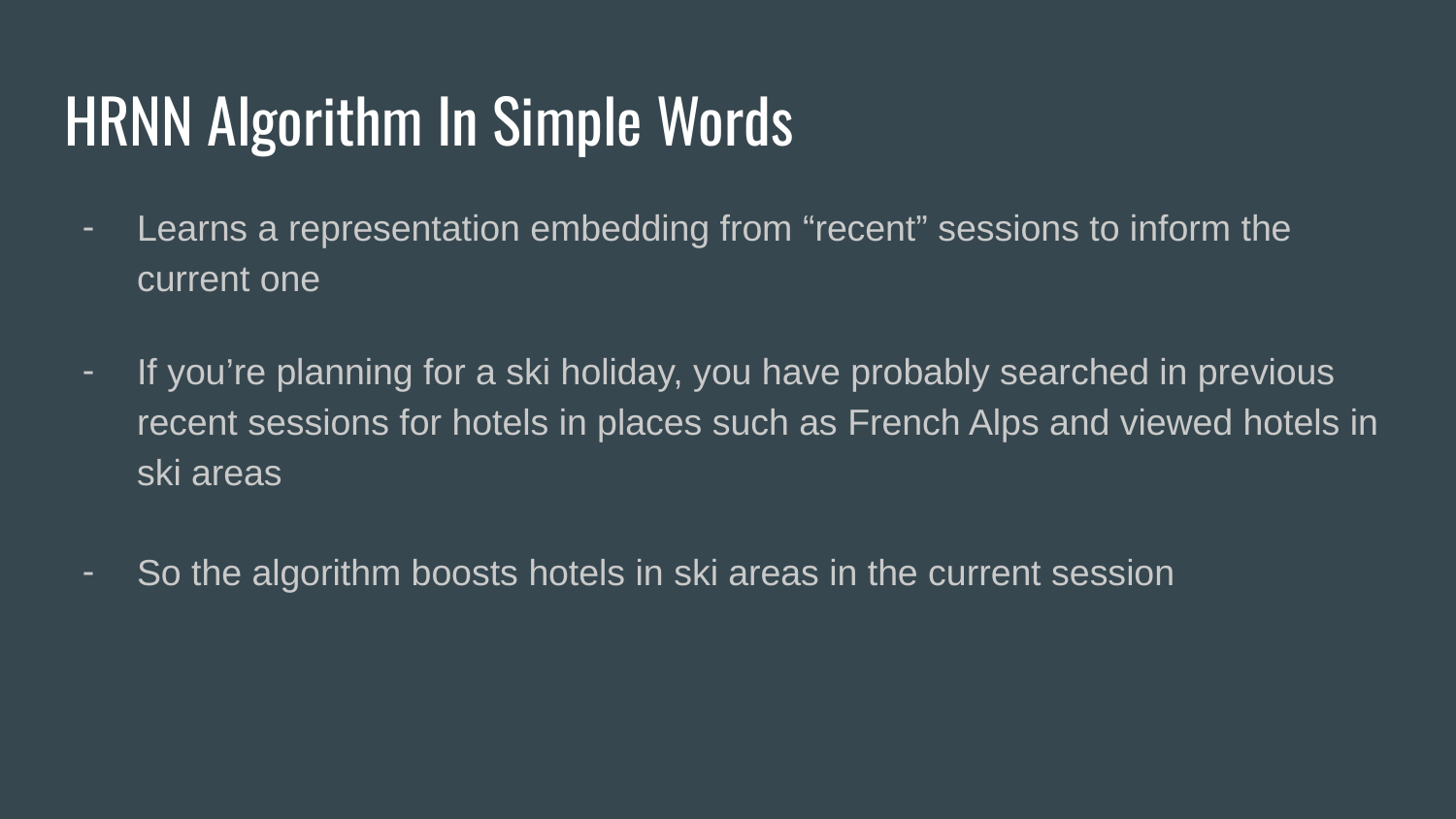

# HRNN Algorithm In Simple Words
Learns a representation embedding from “recent” sessions to inform the current one
If you’re planning for a ski holiday, you have probably searched in previous recent sessions for hotels in places such as French Alps and viewed hotels in ski areas
So the algorithm boosts hotels in ski areas in the current session